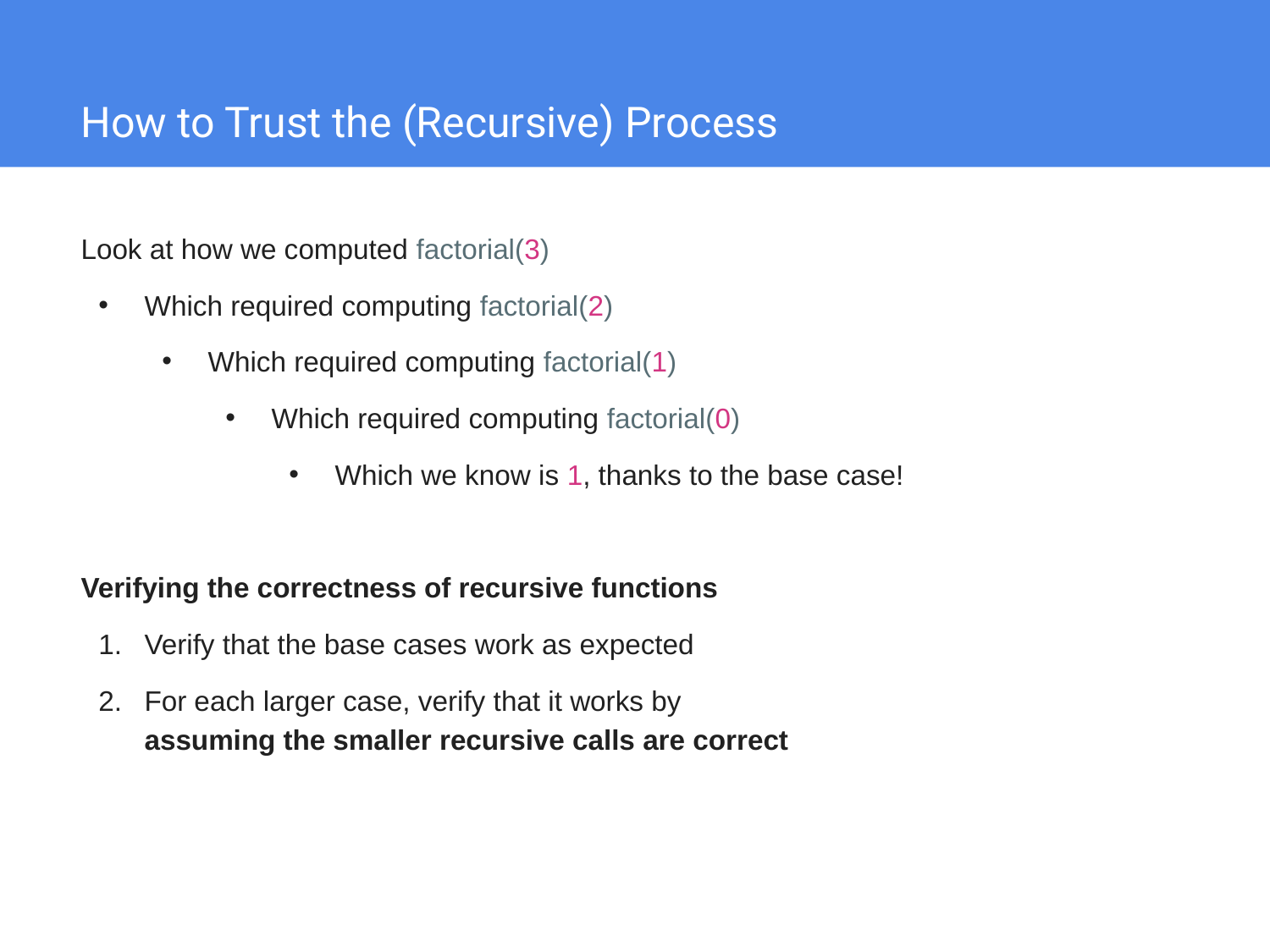

# How to Trust the (Recursive) Process
Look at how we computed factorial(3)
Which required computing factorial(2)
Which required computing factorial(1)
Which required computing factorial(0)
Which we know is 1, thanks to the base case!

Verifying the correctness of recursive functions
Verify that the base cases work as expected
For each larger case, verify that it works by
assuming the smaller recursive calls are correct